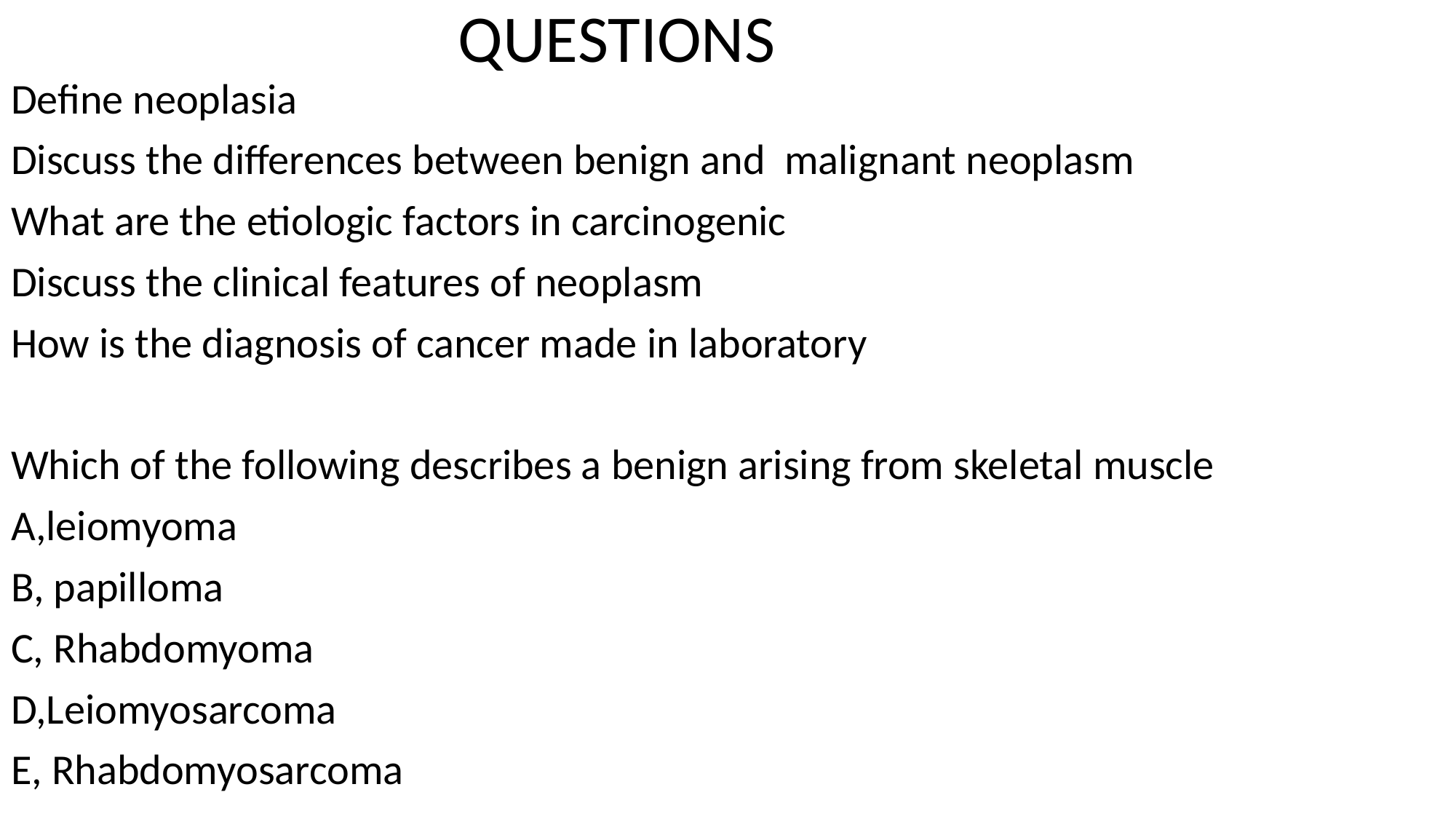

# QUESTIONS
Define neoplasia
Discuss the differences between benign and  malignant neoplasm
What are the etiologic factors in carcinogenic
Discuss the clinical features of neoplasm
How is the diagnosis of cancer made in laboratory

Which of the following describes a benign arising from skeletal muscle
A,leiomyoma
B, papilloma
C, Rhabdomyoma
D,Leiomyosarcoma
E, Rhabdomyosarcoma